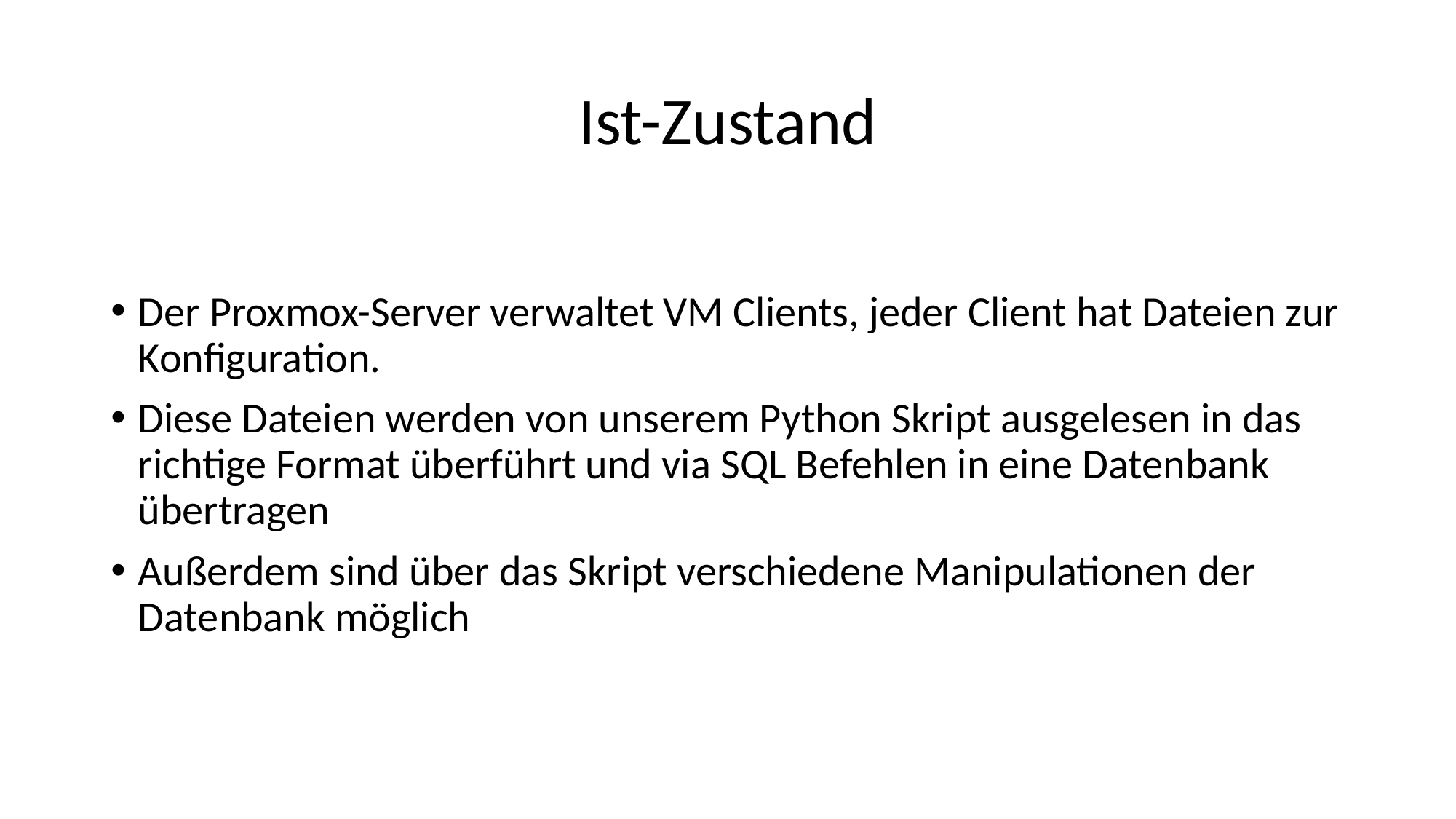

# Ist-Zustand

Der Proxmox-Server verwaltet VM Clients, jeder Client hat Dateien zur Konfiguration.
Diese Dateien werden von unserem Python Skript ausgelesen in das richtige Format überführt und via SQL Befehlen in eine Datenbank übertragen
Außerdem sind über das Skript verschiedene Manipulationen der Datenbank möglich